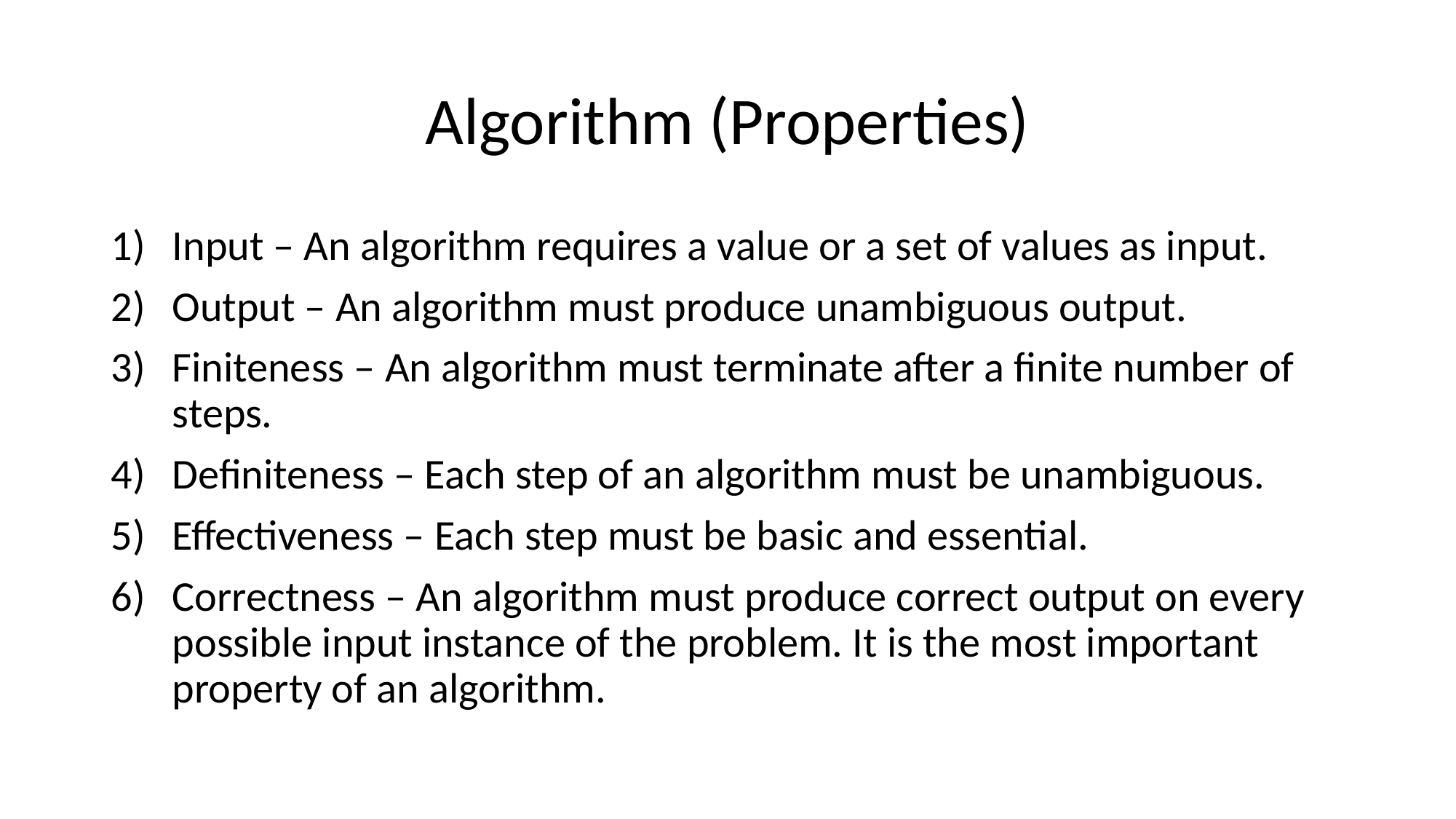

# Algorithm (Properties)
Input – An algorithm requires a value or a set of values as input.
Output – An algorithm must produce unambiguous output.
Finiteness – An algorithm must terminate after a finite number of steps.
Definiteness – Each step of an algorithm must be unambiguous.
Effectiveness – Each step must be basic and essential.
Correctness – An algorithm must produce correct output on every possible input instance of the problem. It is the most important property of an algorithm.